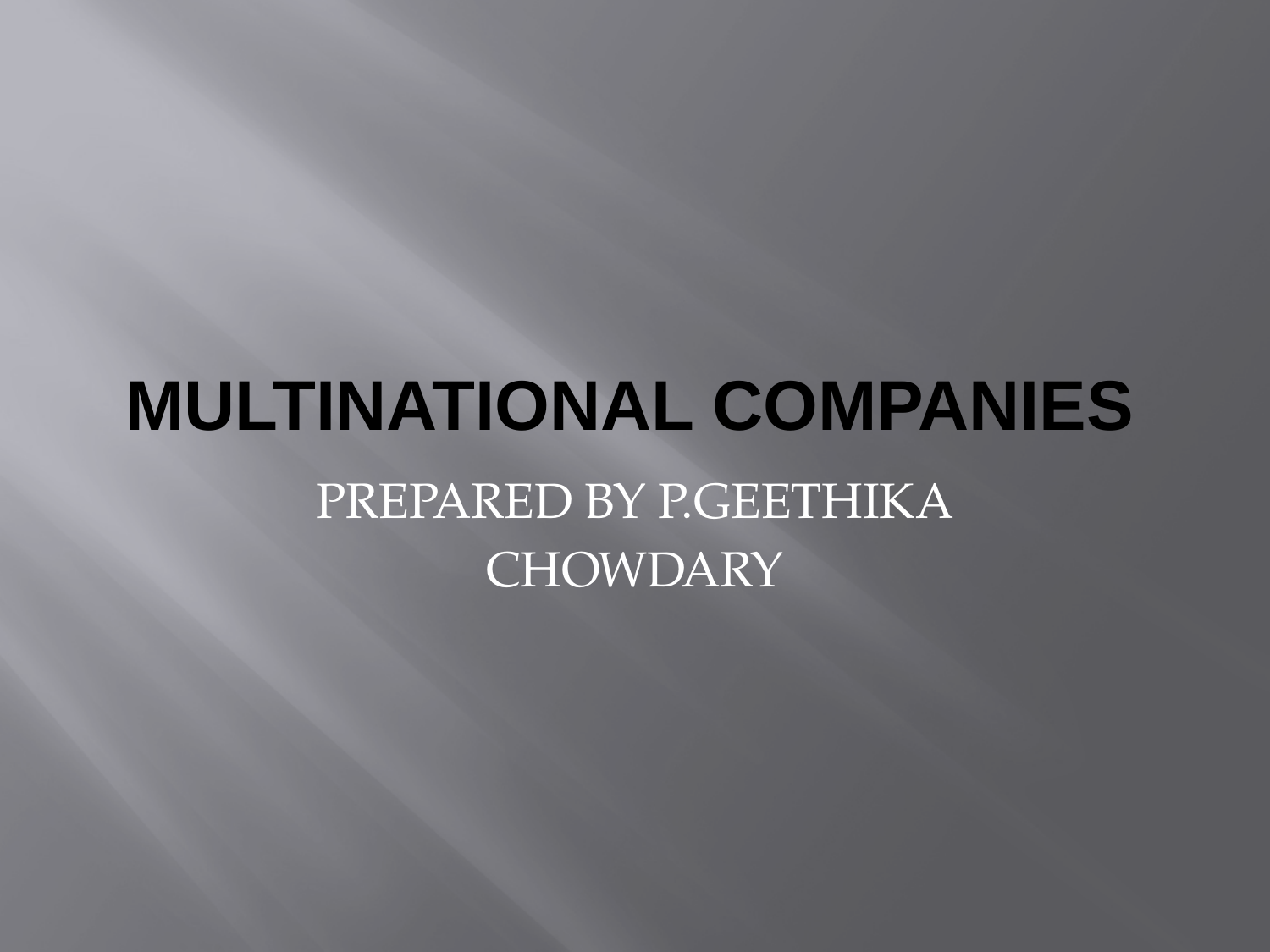

# MULTINATIONAL COMPANIES
PREPARED BY P.GEETHIKA
CHOWDARY